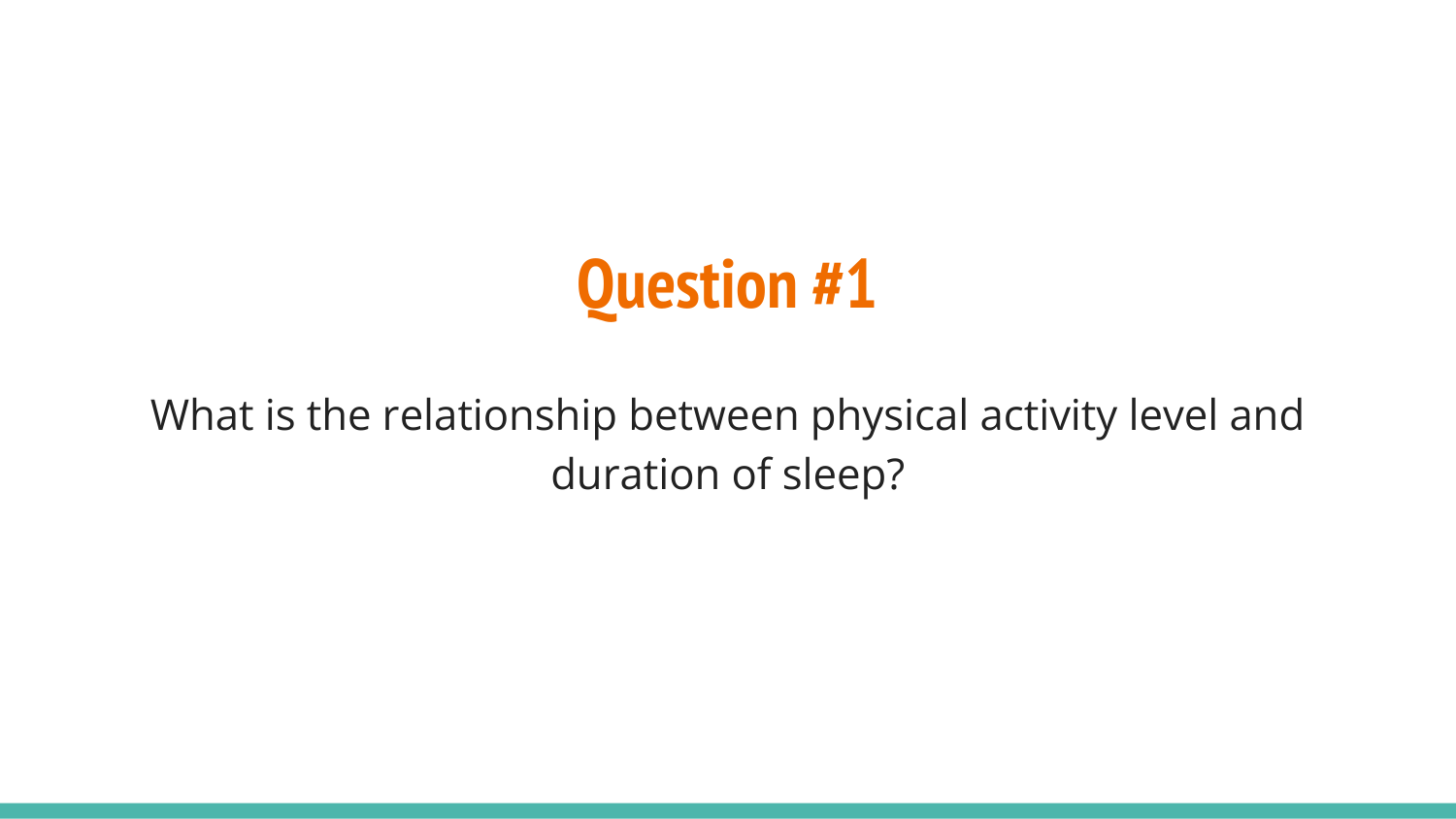

# Question #1
What is the relationship between physical activity level and duration of sleep?